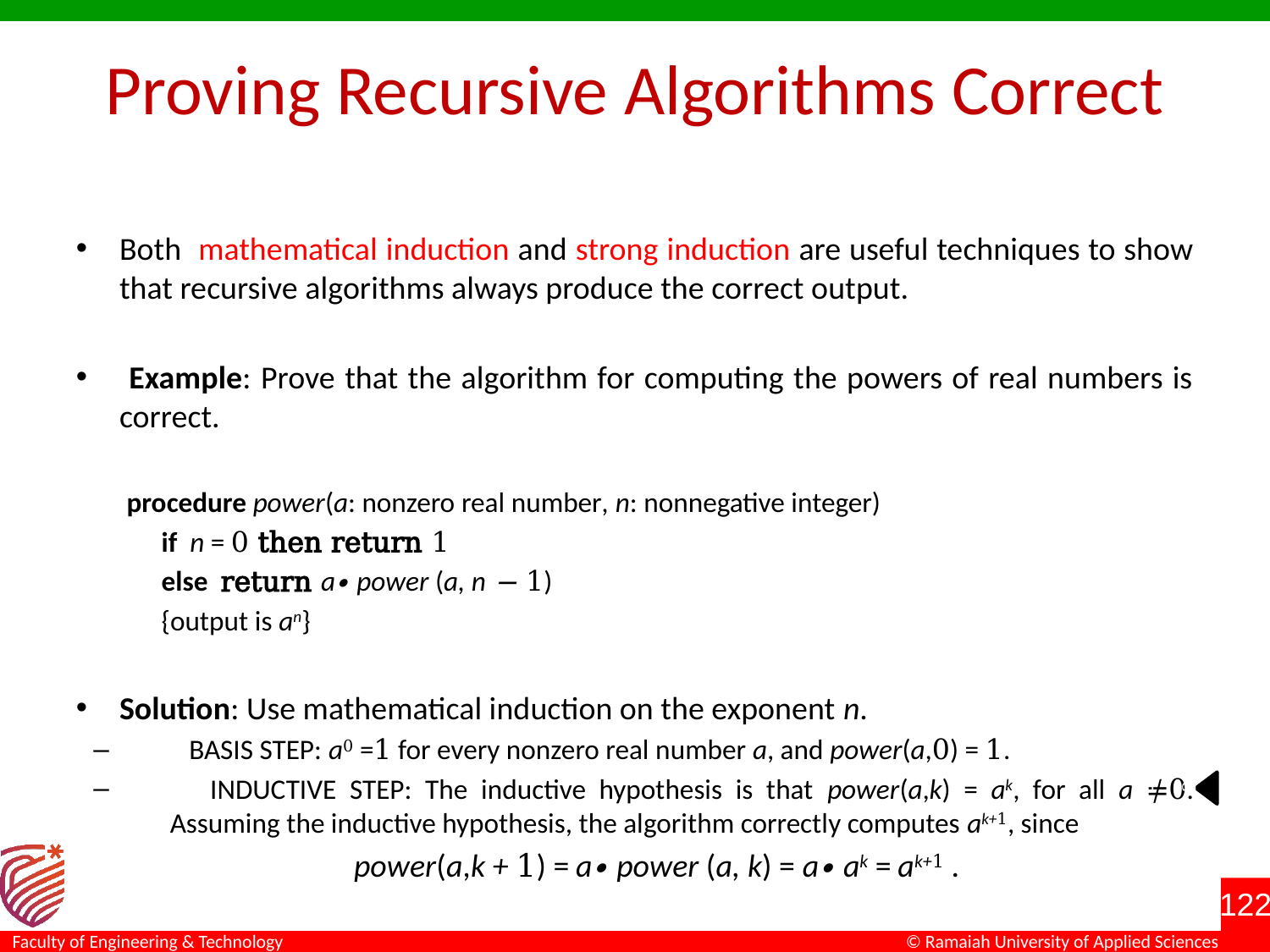

# Proving Recursive Algorithms Correct
Both  mathematical induction and strong induction are useful techniques to show that recursive algorithms always produce the correct output.

 Example: Prove that the algorithm for computing the powers of real numbers is correct.

procedure power(a: nonzero real number, n: nonnegative integer)
	if  n = 0 then return 1
	else  return a∙ power (a, n − 1)
	{output is an}

Solution: Use mathematical induction on the exponent n.
   BASIS STEP: a0 =1 for every nonzero real number a, and power(a,0) = 1.
   INDUCTIVE STEP: The inductive hypothesis is that power(a,k) = ak, for all a ≠0. Assuming the inductive hypothesis, the algorithm correctly computes ak+1, since
	power(a,k + 1) = a∙ power (a, k) = a∙ ak = ak+1 .
−2 .